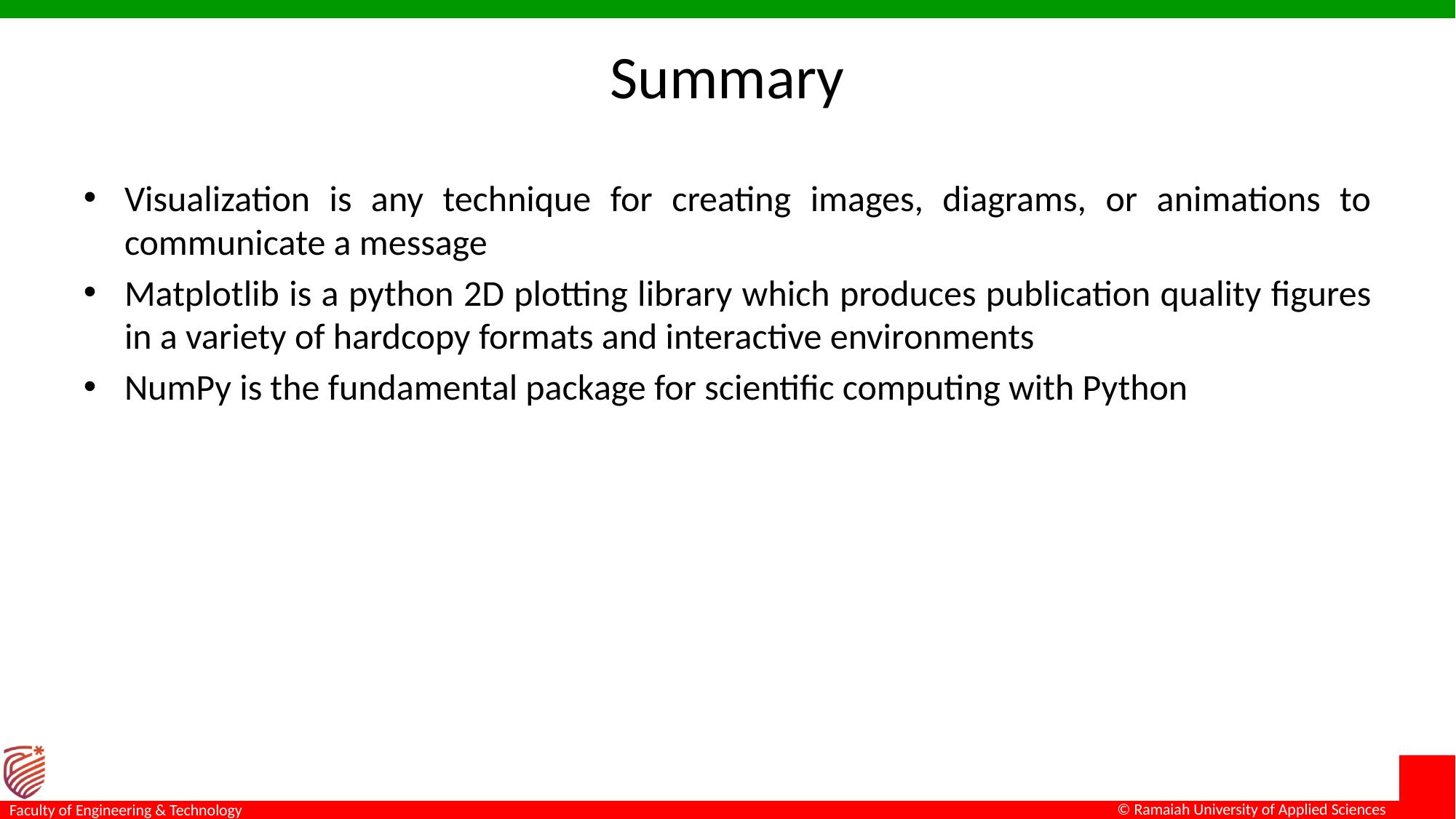

# Summary
Visualization is any technique for creating images, diagrams, or animations to communicate a message
Matplotlib is a python 2D plotting library which produces publication quality figures in a variety of hardcopy formats and interactive environments
NumPy is the fundamental package for scientific computing with Python